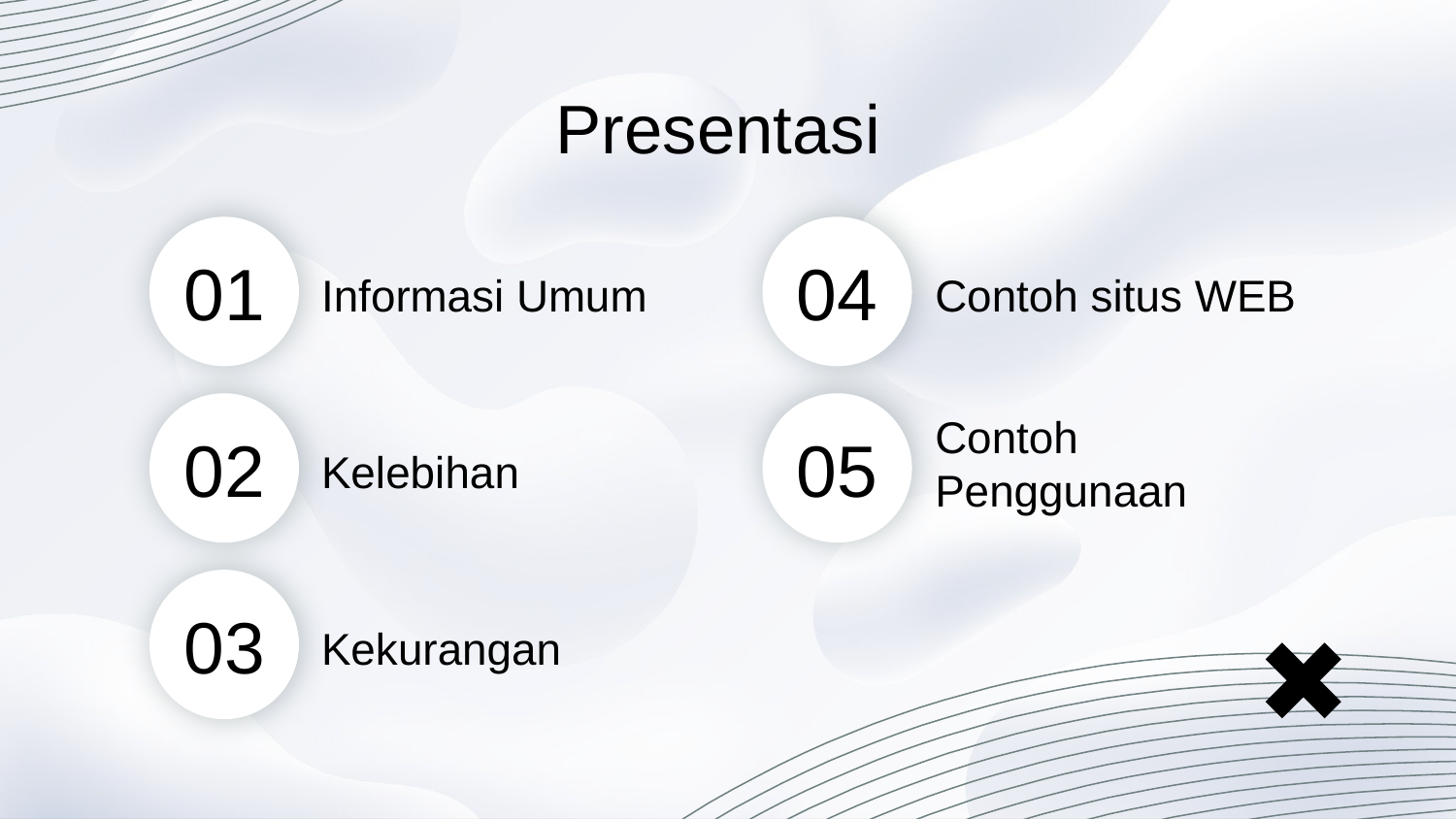

Presentasi

01
04
# Informasi Umum
Contoh situs WEB

02
05
Kelebihan
Contoh Penggunaan

03
Kekurangan